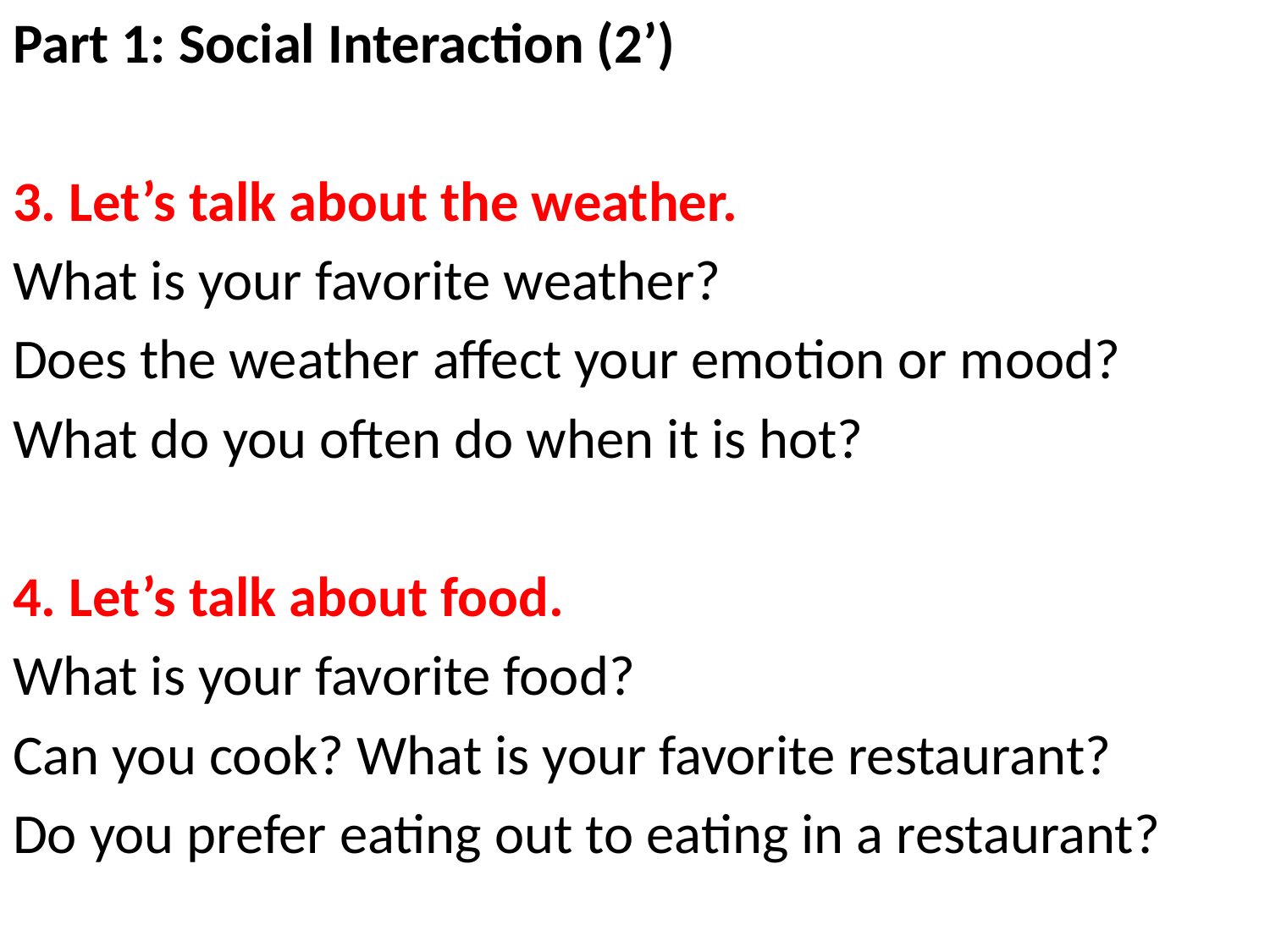

Part 1: Social Interaction (2’)

3. Let’s talk about the weather.
What is your favorite weather?
Does the weather affect your emotion or mood?
What do you often do when it is hot?

4. Let’s talk about food.
What is your favorite food?
Can you cook? What is your favorite restaurant?
Do you prefer eating out to eating in a restaurant?

#